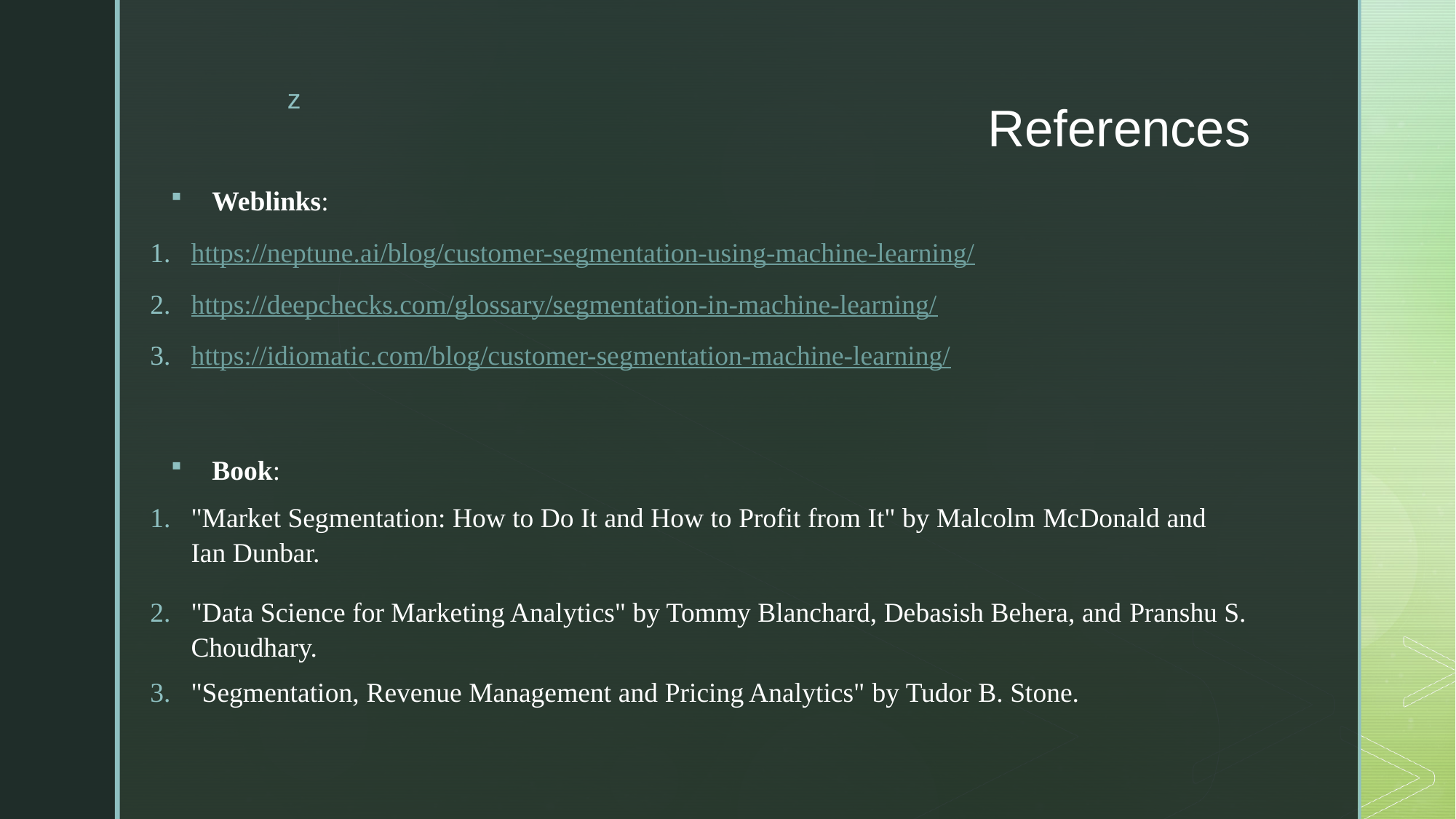

# References
Weblinks:
https://neptune.ai/blog/customer-segmentation-using-machine-learning/
https://deepchecks.com/glossary/segmentation-in-machine-learning/
https://idiomatic.com/blog/customer-segmentation-machine-learning/

Book:
"Market Segmentation: How to Do It and How to Profit from It" by Malcolm McDonald and Ian Dunbar.
"Data Science for Marketing Analytics" by Tommy Blanchard, Debasish Behera, and Pranshu S. Choudhary.
"Segmentation, Revenue Management and Pricing Analytics" by Tudor B. Stone.